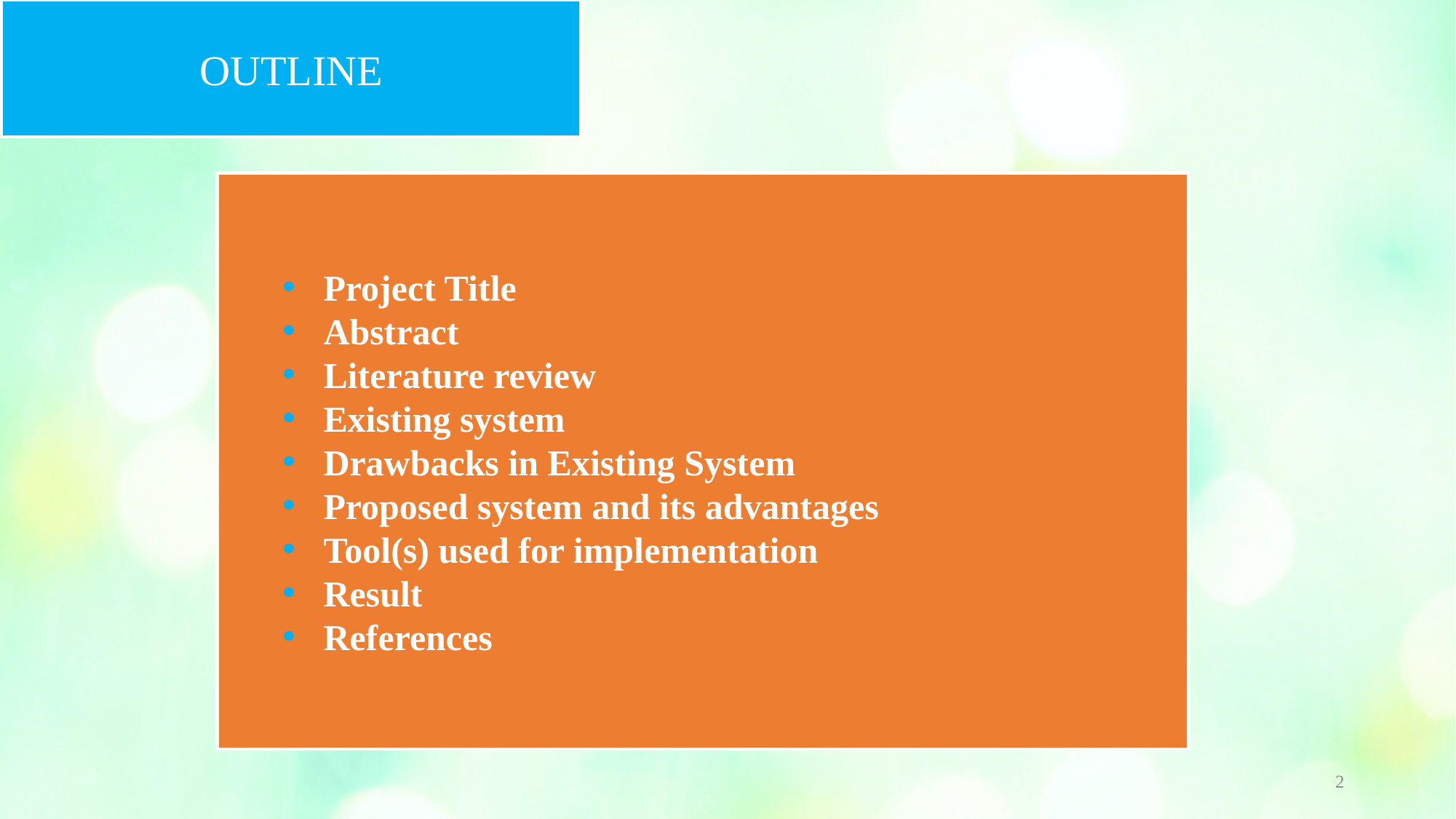

OUTLINE
Project Title
Abstract
Literature review
Existing system
Drawbacks in Existing System
Proposed system and its advantages
Tool(s) used for implementation
Result
References
2